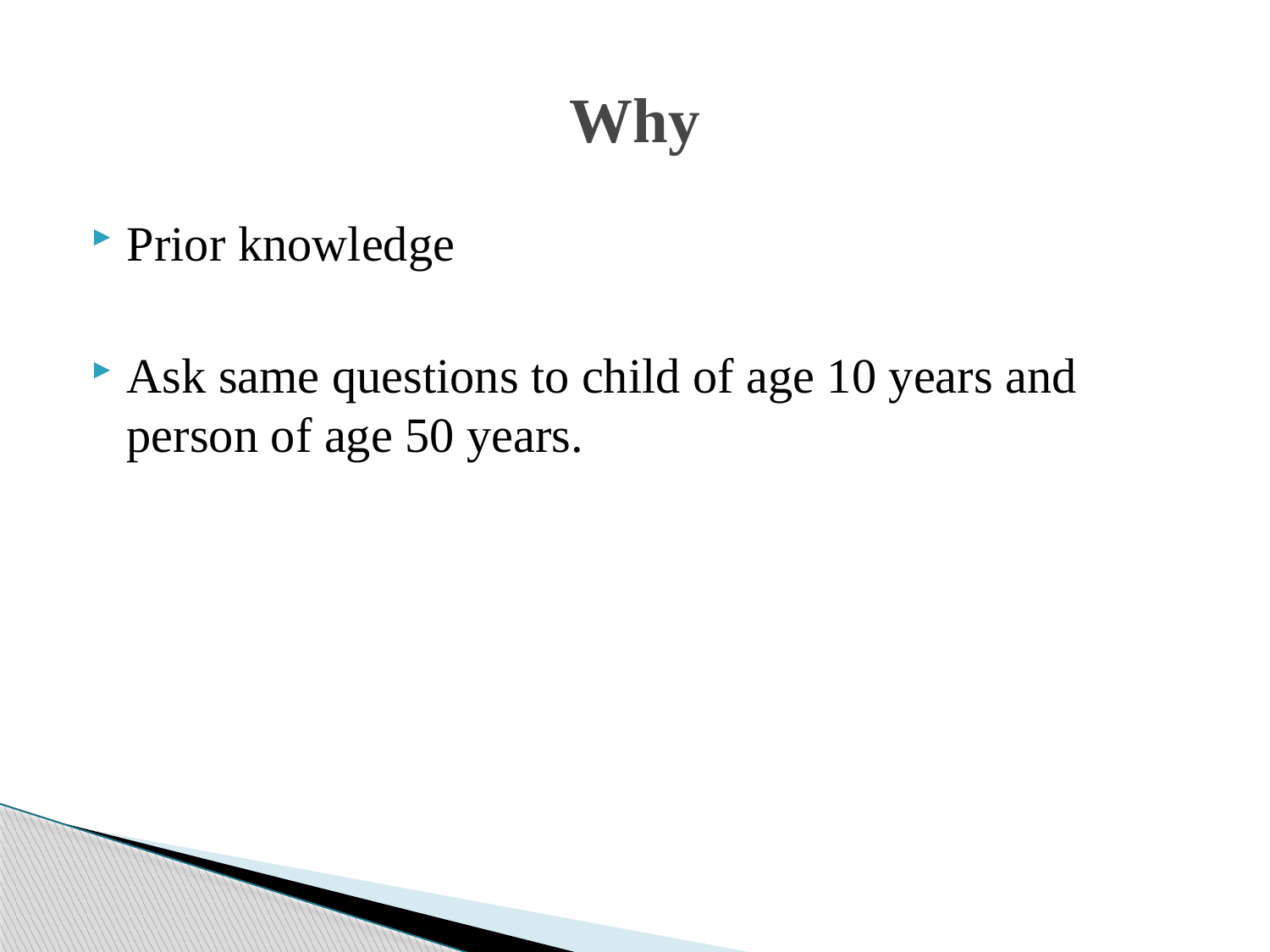

# Why
Prior knowledge

Ask same questions to child of age 10 years and person of age 50 years.